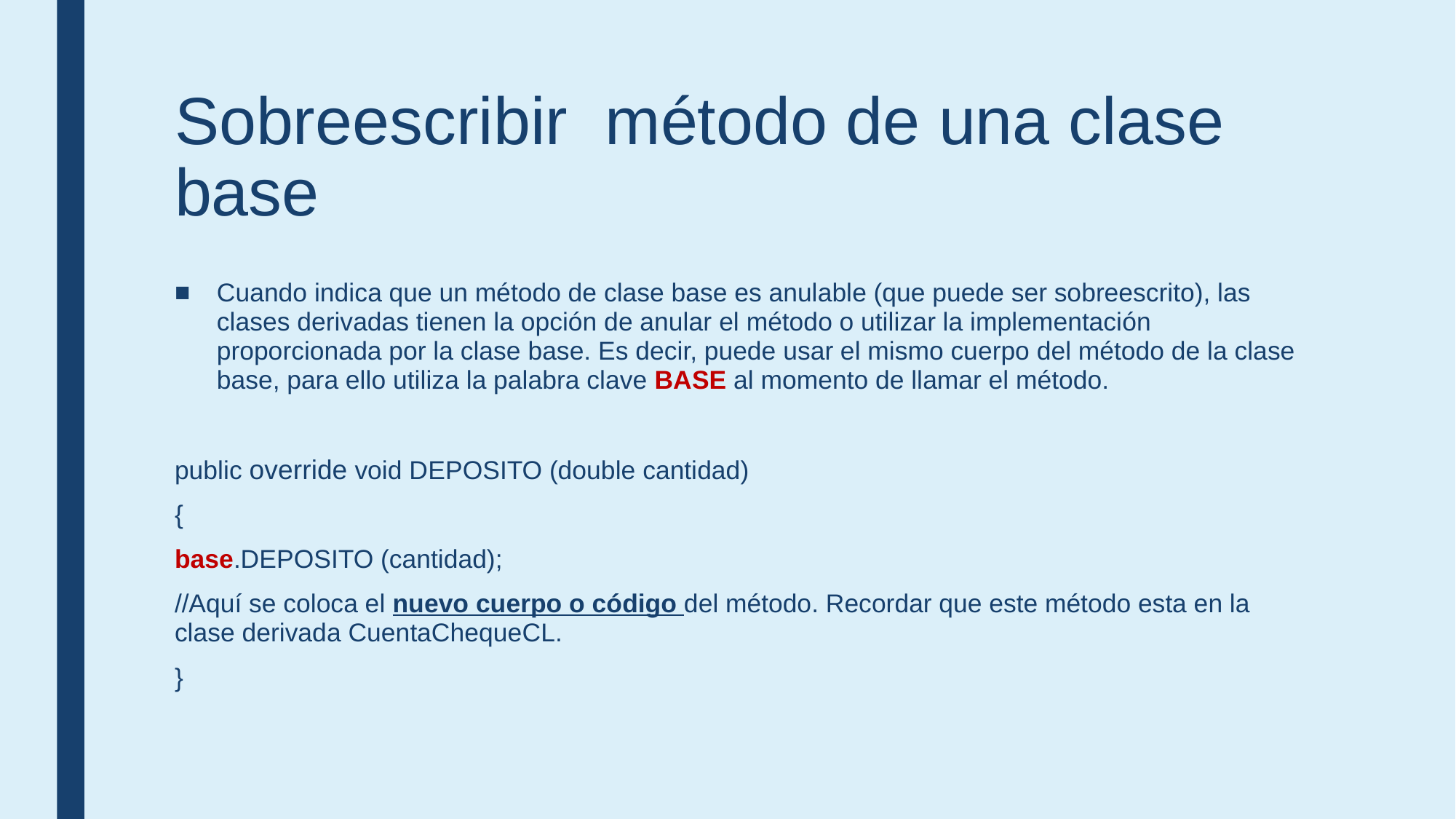

# Sobreescribir  método de una clase base
Cuando indica que un método de clase base es anulable (que puede ser sobreescrito), las clases derivadas tienen la opción de anular el método o utilizar la implementación proporcionada por la clase base. Es decir, puede usar el mismo cuerpo del método de la clase base, para ello utiliza la palabra clave BASE al momento de llamar el método.

public override void DEPOSITO (double cantidad)
{
base.DEPOSITO (cantidad);
//Aquí se coloca el nuevo cuerpo o código del método. Recordar que este método esta en la clase derivada CuentaChequeCL.
}